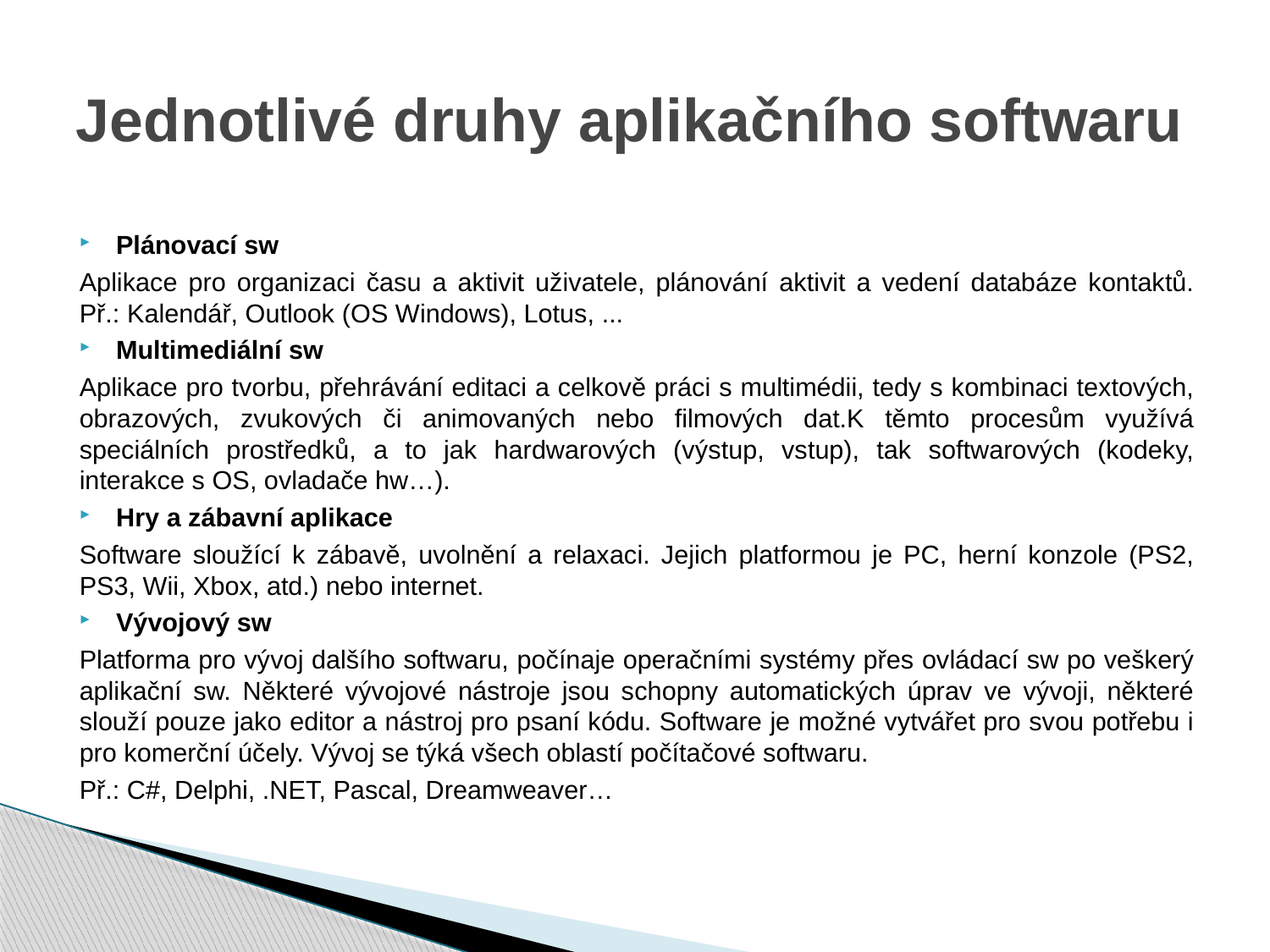

# Jednotlivé druhy aplikačního softwaru
Plánovací sw
Aplikace pro organizaci času a aktivit uživatele, plánování aktivit a vedení databáze kontaktů. Př.: Kalendář, Outlook (OS Windows), Lotus, ...
Multimediální sw
Aplikace pro tvorbu, přehrávání editaci a celkově práci s multimédii, tedy s kombinaci textových, obrazových, zvukových či animovaných nebo filmových dat.K těmto procesům využívá speciálních prostředků, a to jak hardwarových (výstup, vstup), tak softwarových (kodeky, interakce s OS, ovladače hw…).
Hry a zábavní aplikace
Software sloužící k zábavě, uvolnění a relaxaci. Jejich platformou je PC, herní konzole (PS2, PS3, Wii, Xbox, atd.) nebo internet.
Vývojový sw
Platforma pro vývoj dalšího softwaru, počínaje operačními systémy přes ovládací sw po veškerý aplikační sw. Některé vývojové nástroje jsou schopny automatických úprav ve vývoji, některé slouží pouze jako editor a nástroj pro psaní kódu. Software je možné vytvářet pro svou potřebu i pro komerční účely. Vývoj se týká všech oblastí počítačové softwaru.
Př.: C#, Delphi, .NET, Pascal, Dreamweaver…